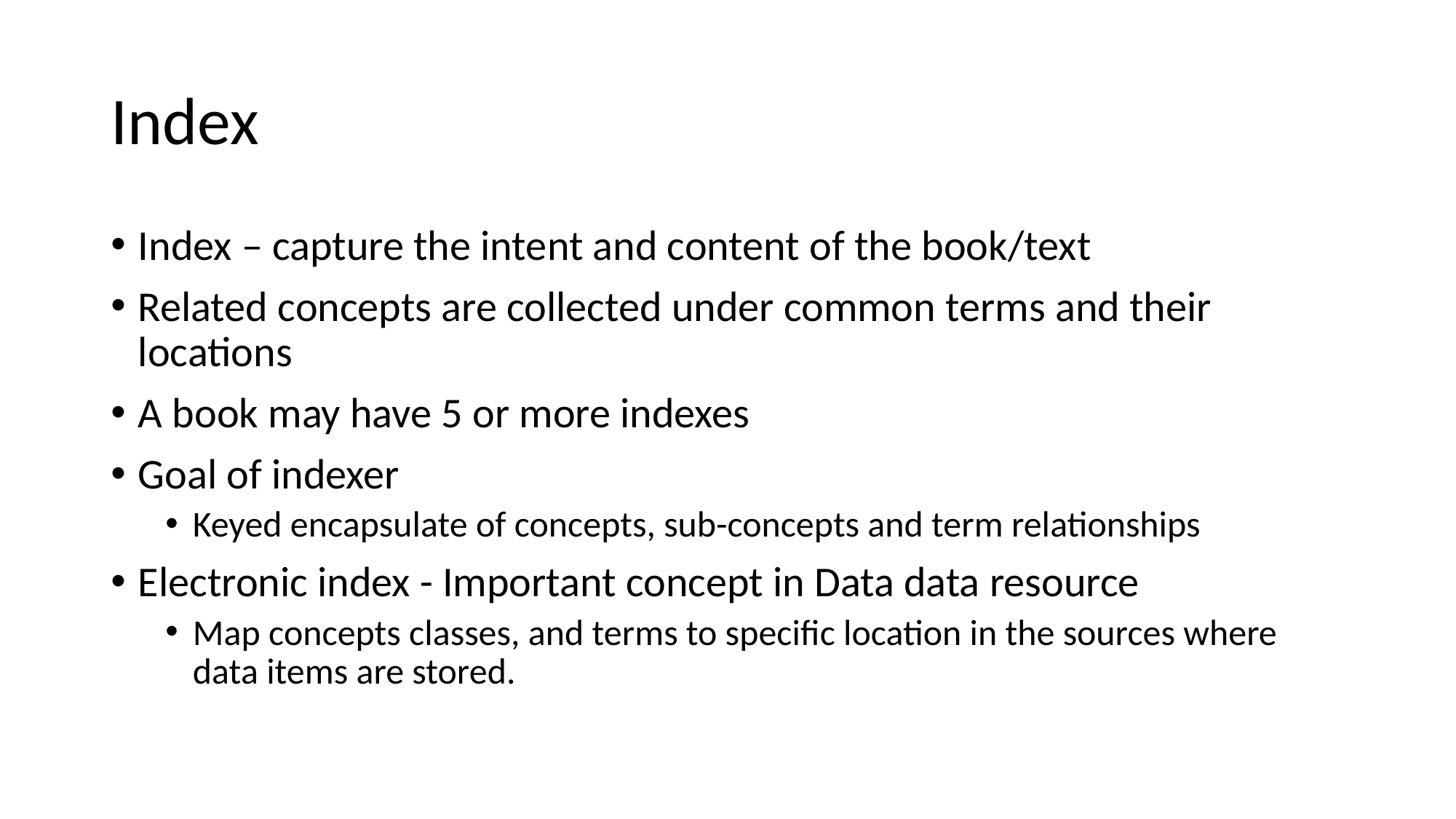

# Index
Index – capture the intent and content of the book/text
Related concepts are collected under common terms and their locations
A book may have 5 or more indexes
Goal of indexer
Keyed encapsulate of concepts, sub-concepts and term relationships
Electronic index - Important concept in Data data resource
Map concepts classes, and terms to specific location in the sources where data items are stored.